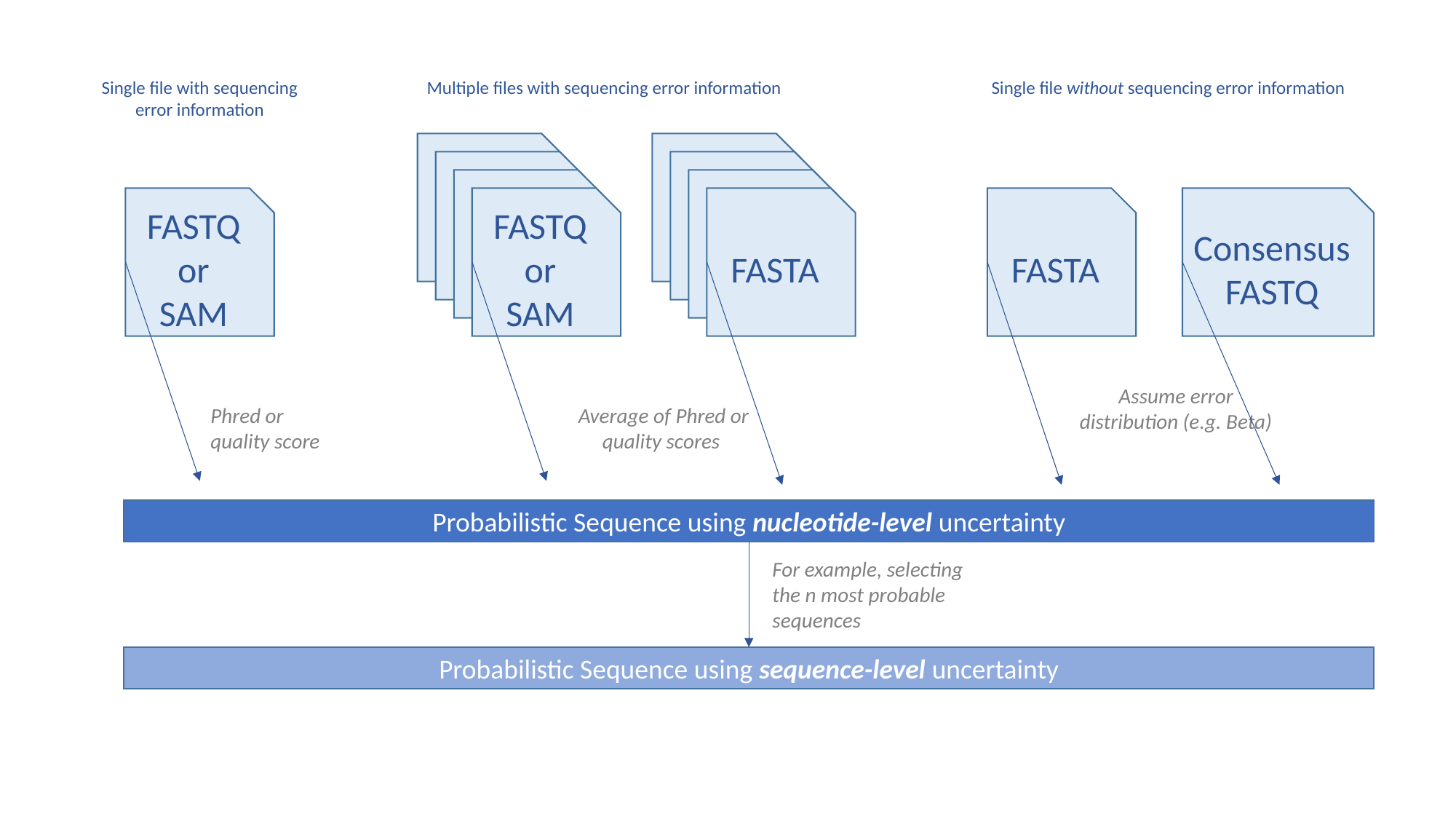

Single file with sequencing error information
Multiple files with sequencing error information
Single file without sequencing error information
FASTQ or
SAM
FASTQ or
SAM
FASTQ or
SAM
FASTQ or
SAM
FASTA
FASTA
FASTA
FASTA
FASTQ or
SAM
FASTA
Consensus FASTQ
Assume error distribution (e.g. Beta)
Average of Phred or quality scores
Phred or quality score
Probabilistic Sequence using nucleotide-level uncertainty
For example, selecting the n most probable sequences
Probabilistic Sequence using sequence-level uncertainty